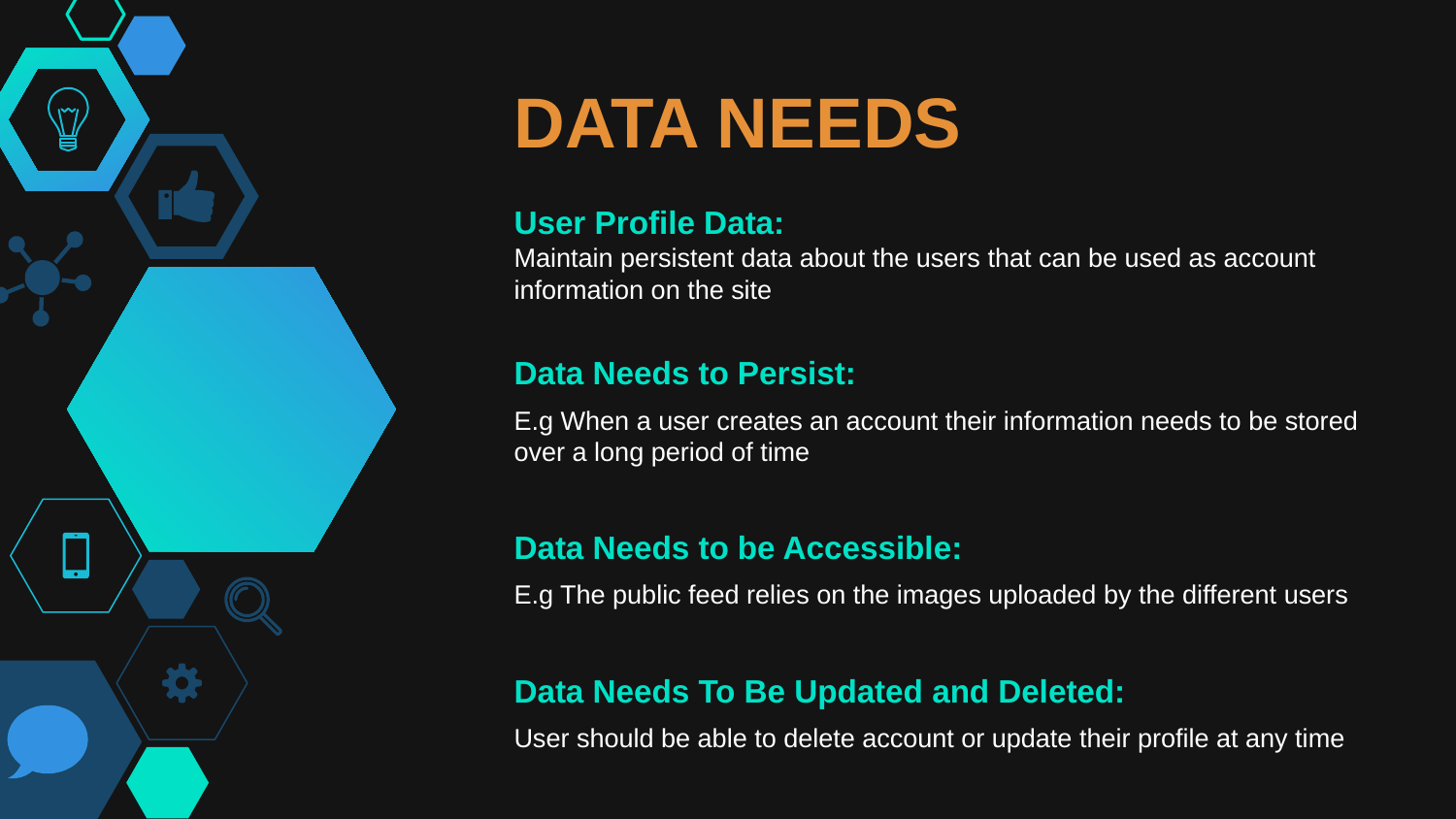

# DATA NEEDS
User Profile Data:
Maintain persistent data about the users that can be used as account information on the site
Data Needs to Persist:
E.g When a user creates an account their information needs to be stored over a long period of time
Data Needs to be Accessible:
E.g The public feed relies on the images uploaded by the different users
Data Needs To Be Updated and Deleted:
User should be able to delete account or update their profile at any time